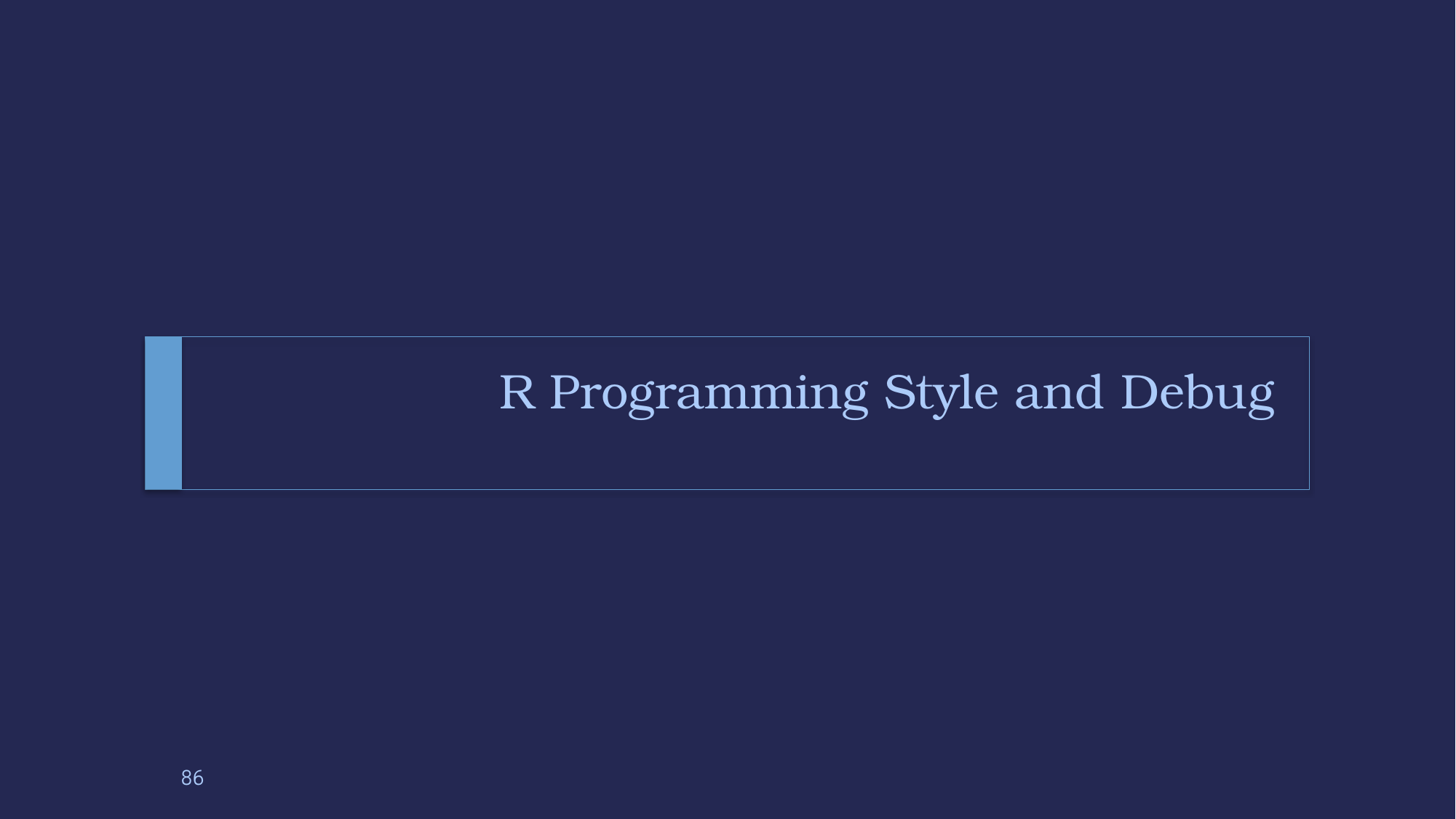

# R Programming Style and Debug

86